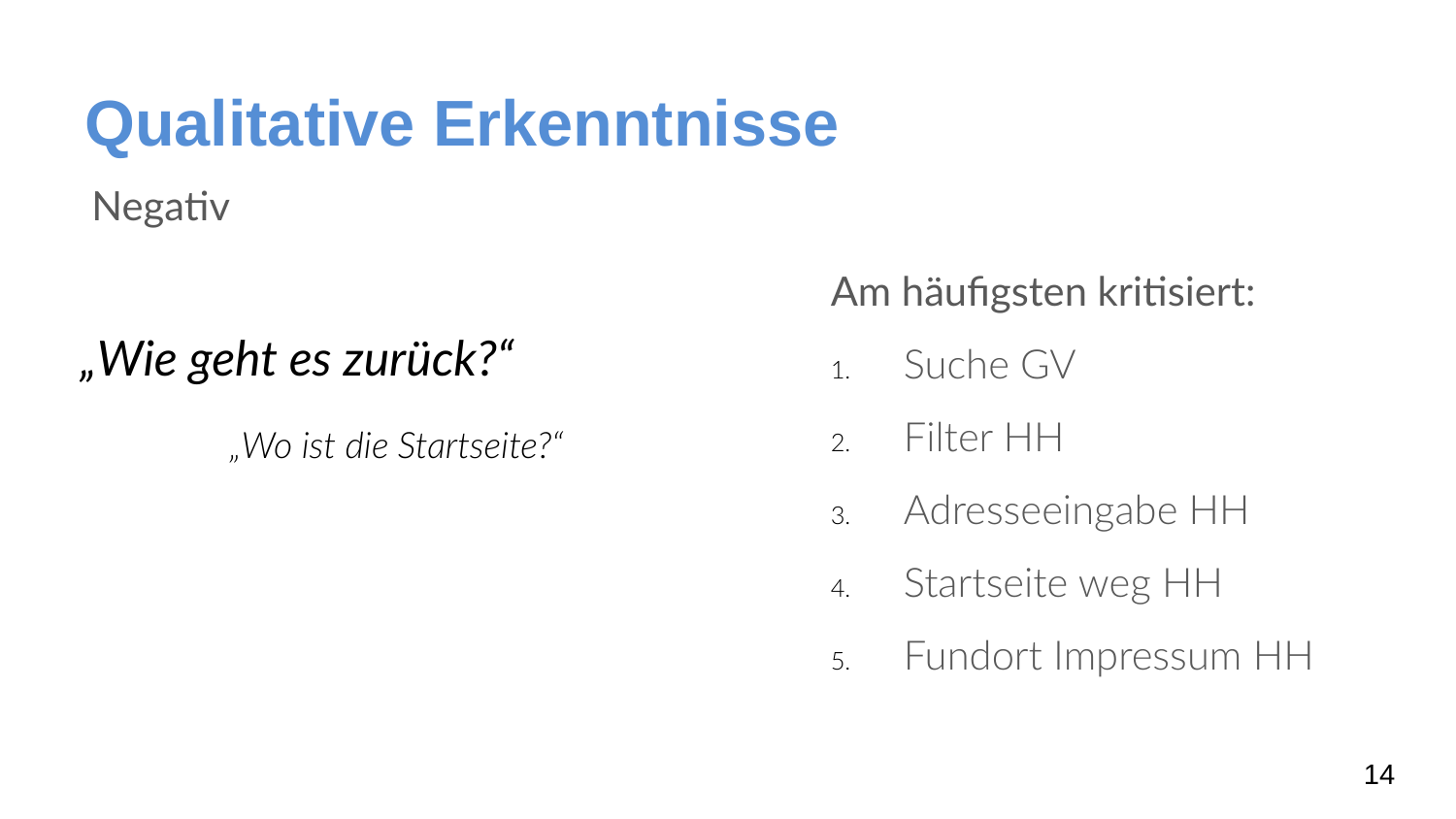

# Qualitative Erkenntnisse
Negativ
Am häufigsten kritisiert:
Suche GV
Filter HH
Adresseeingabe HH
Startseite weg HH
Fundort Impressum HH
„Wie geht es zurück?“
„Wo ist die Startseite?“
14